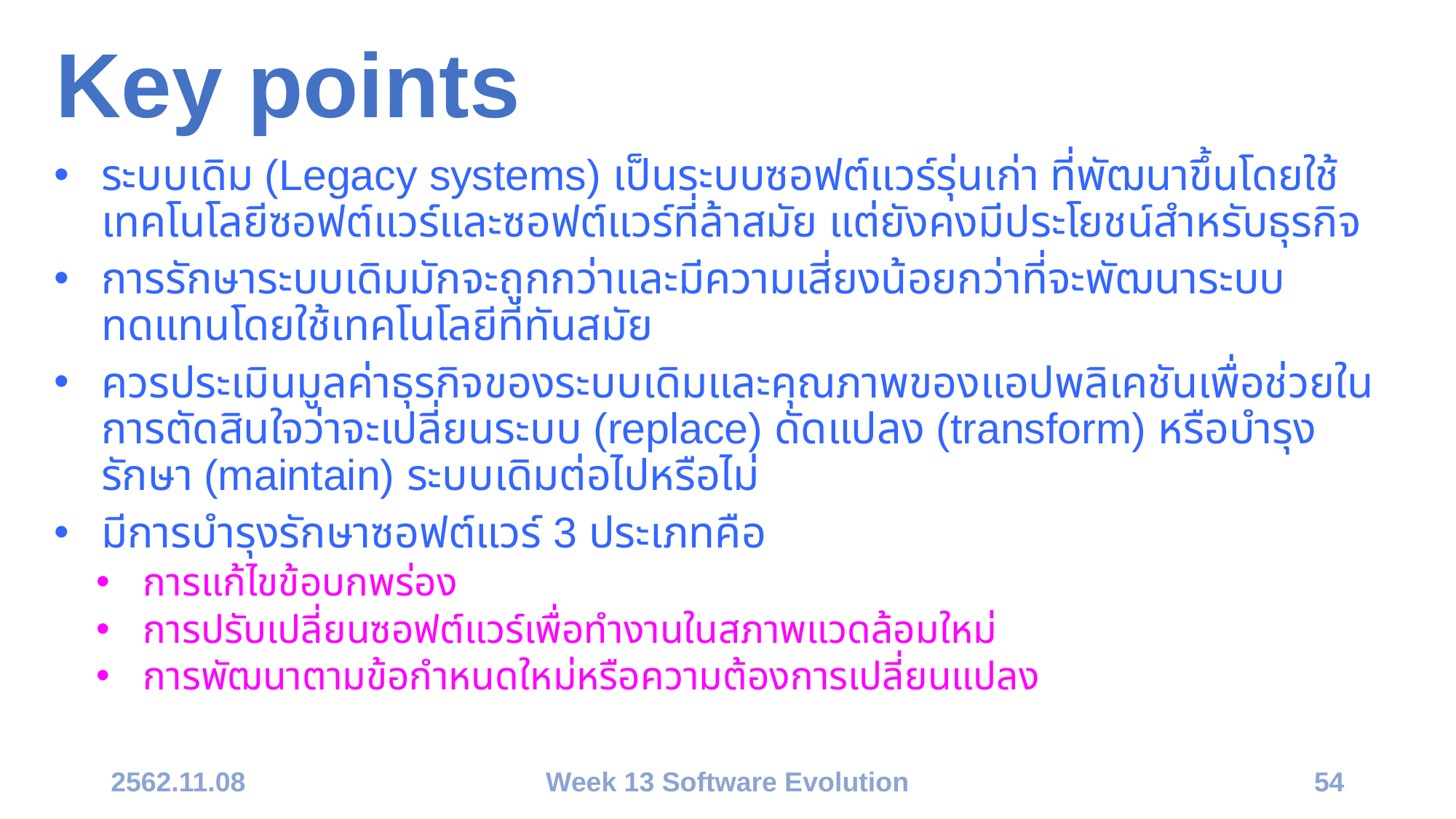

# Key points
ระบบเดิม (Legacy systems) เป็นระบบซอฟต์แวร์รุ่นเก่า ที่พัฒนาขึ้นโดยใช้เทคโนโลยีซอฟต์แวร์และซอฟต์แวร์ที่ล้าสมัย แต่ยังคงมีประโยชน์สำหรับธุรกิจ
การรักษาระบบเดิมมักจะถูกกว่าและมีความเสี่ยงน้อยกว่าที่จะพัฒนาระบบทดแทนโดยใช้เทคโนโลยีที่ทันสมัย
ควรประเมินมูลค่าธุรกิจของระบบเดิมและคุณภาพของแอปพลิเคชันเพื่อช่วยในการตัดสินใจว่าจะเปลี่ยนระบบ (replace) ดัดแปลง (transform) หรือบำรุงรักษา (maintain) ระบบเดิมต่อไปหรือไม่
มีการบำรุงรักษาซอฟต์แวร์ 3 ประเภทคือ
การแก้ไขข้อบกพร่อง
การปรับเปลี่ยนซอฟต์แวร์เพื่อทำงานในสภาพแวดล้อมใหม่
การพัฒนาตามข้อกำหนดใหม่หรือความต้องการเปลี่ยนแปลง
2562.11.08
Week 13 Software Evolution
54